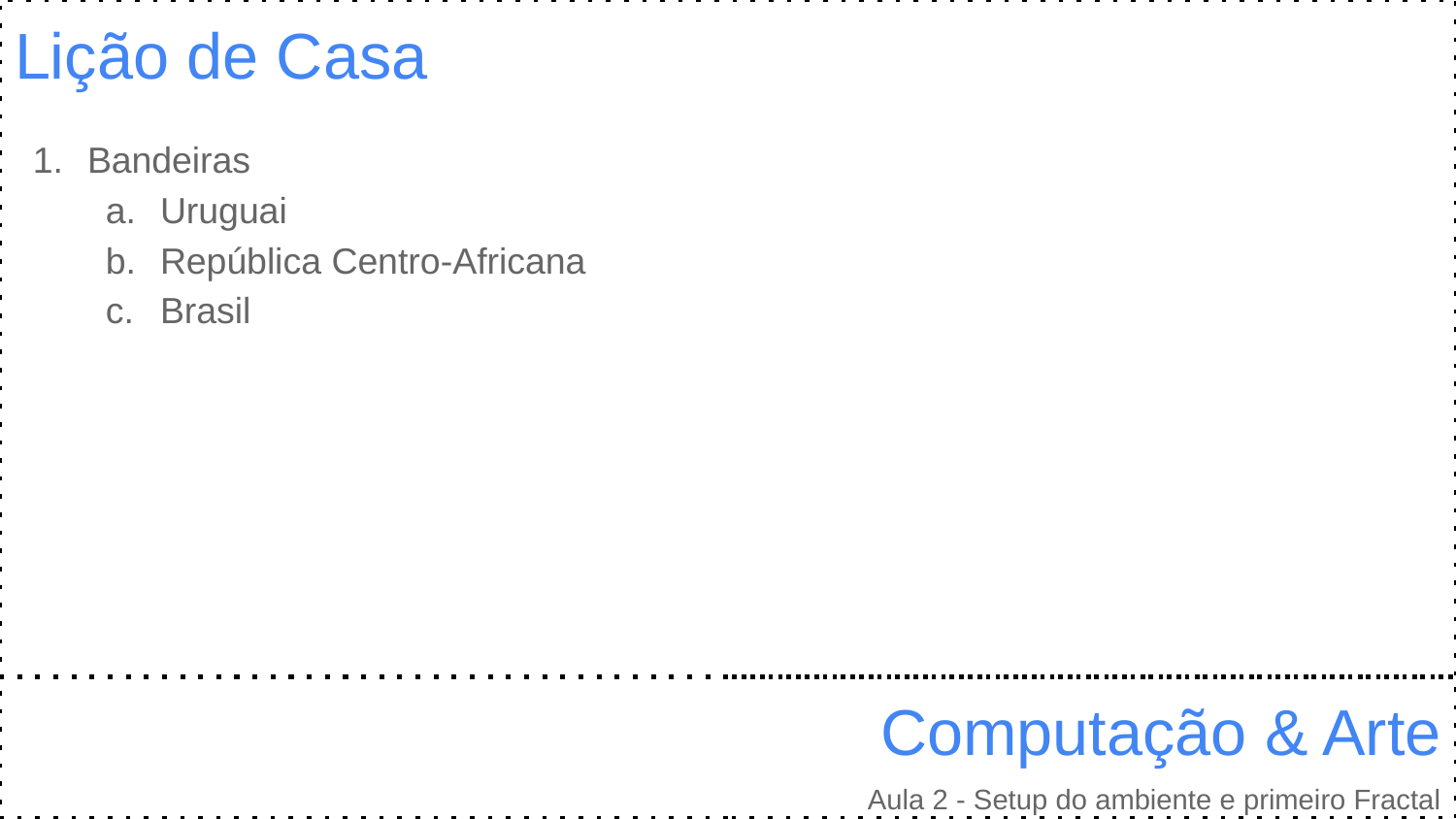

Lição de Casa

Bandeiras
Uruguai
República Centro-Africana
Brasil
# Computação & Arte

Aula 2 - Setup do ambiente e primeiro Fractal